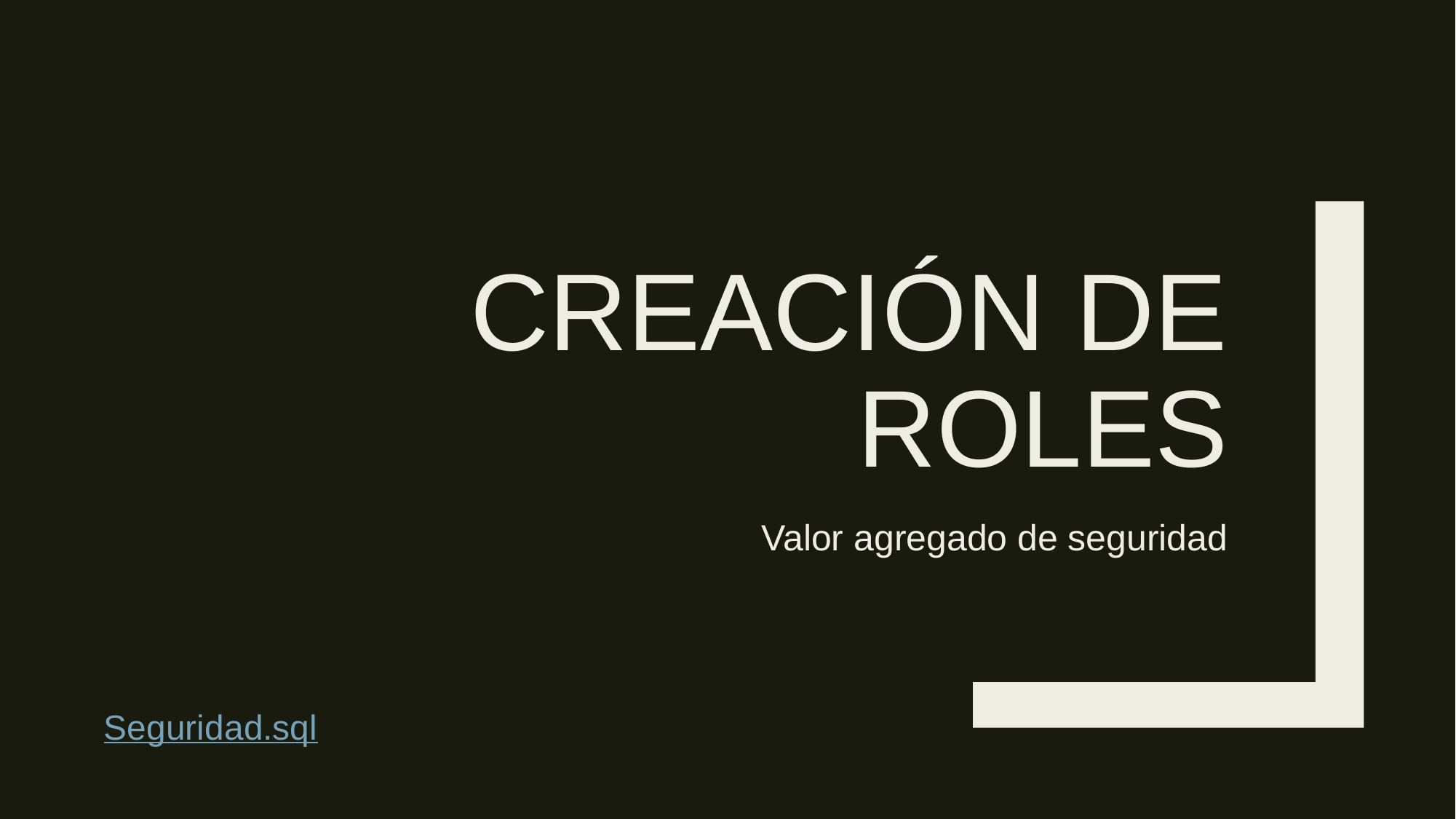

# Creación de roles
Valor agregado de seguridad
Seguridad.sql